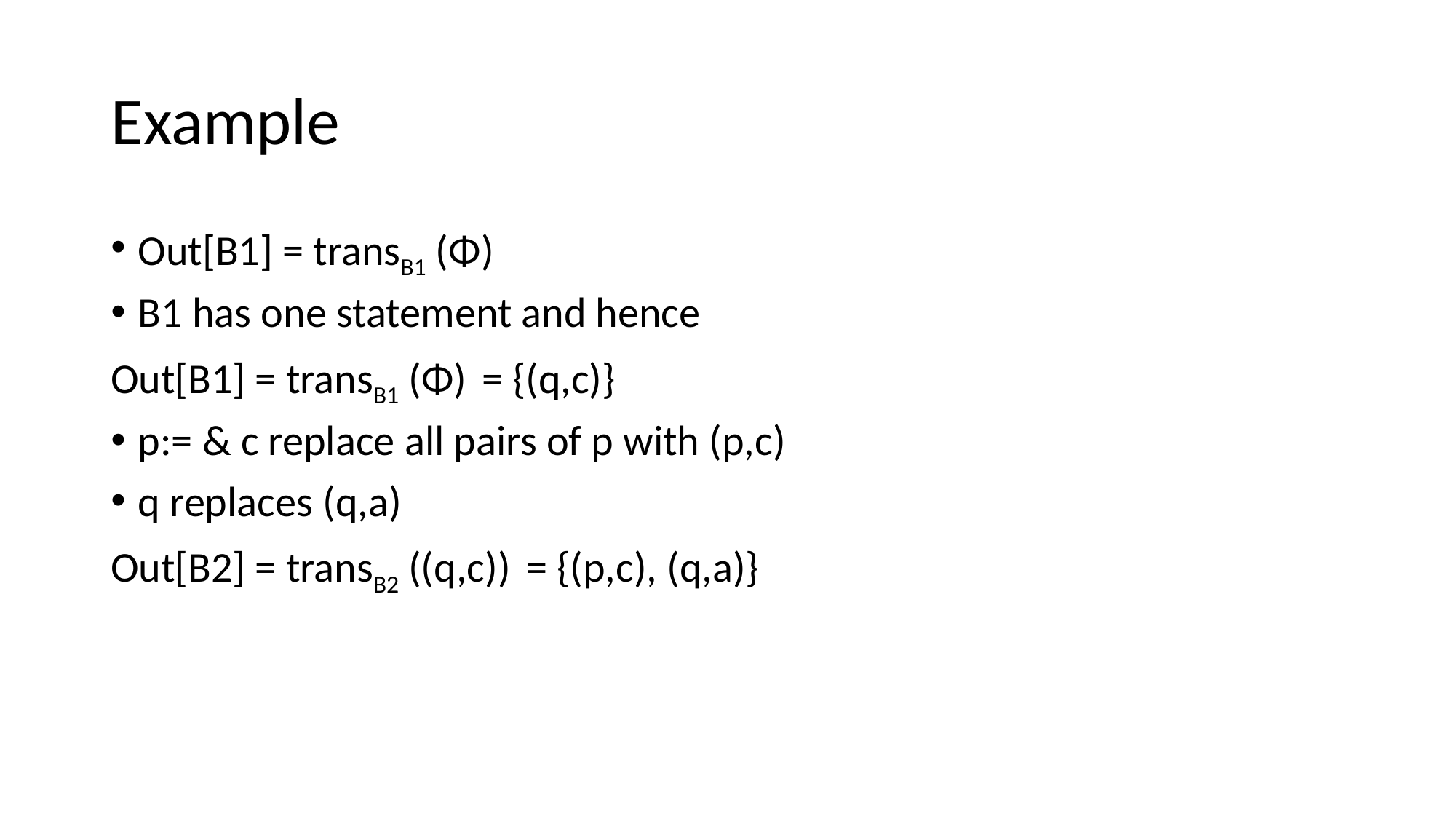

# Example
Out[B1] = transB1 (Φ)
B1 has one statement and hence
Out[B1] = transB1 (Φ)  = {(q,c)}
p:= & c replace all pairs of p with (p,c)
q replaces (q,a)
Out[B2] = transB2 ((q,c))  = {(p,c), (q,a)}